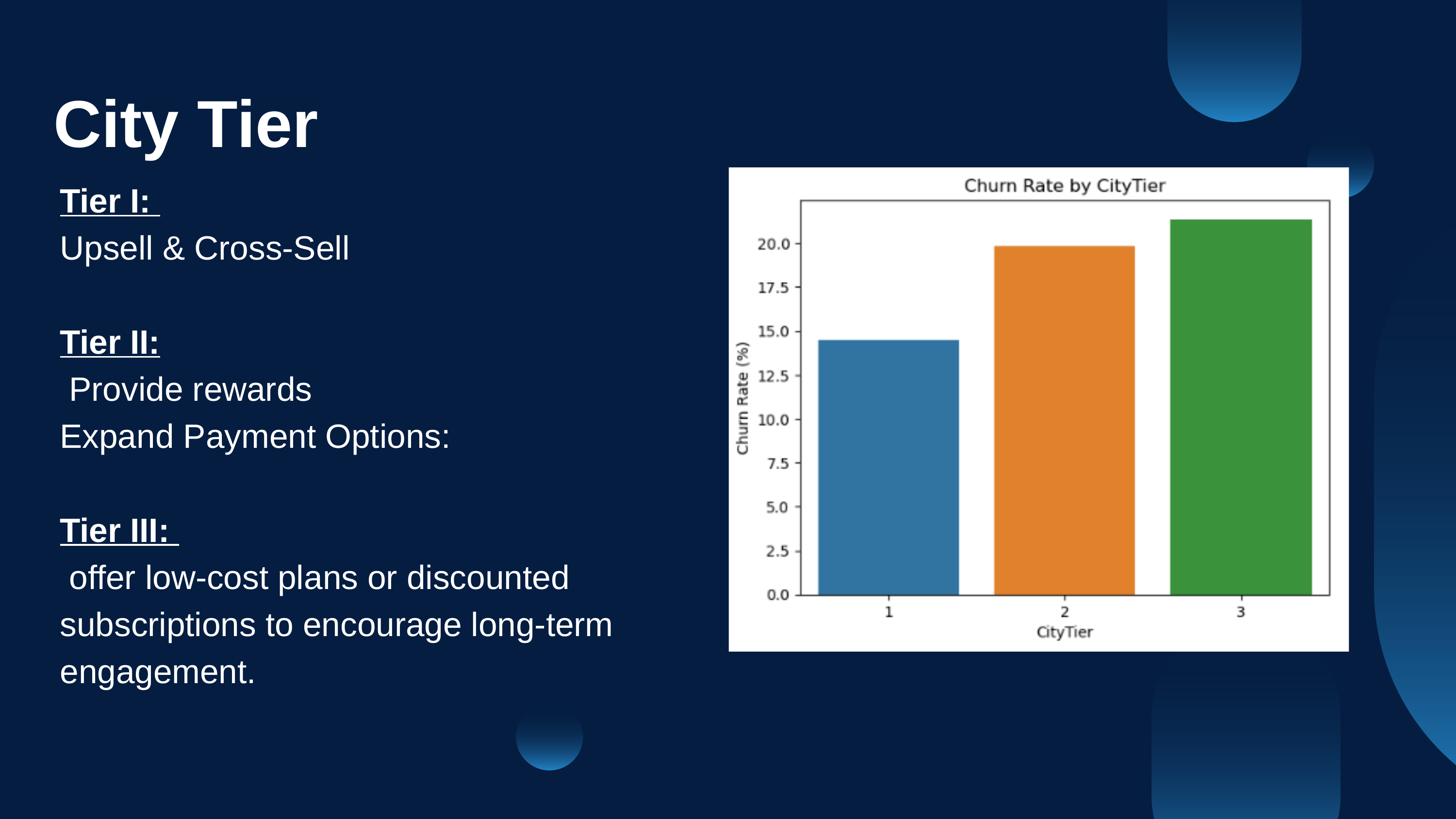

City Tier

Tier I:
Upsell & Cross-Sell

Tier II:
 Provide rewards
Expand Payment Options:

Tier III:
 offer low-cost plans or discounted subscriptions to encourage long-term engagement.